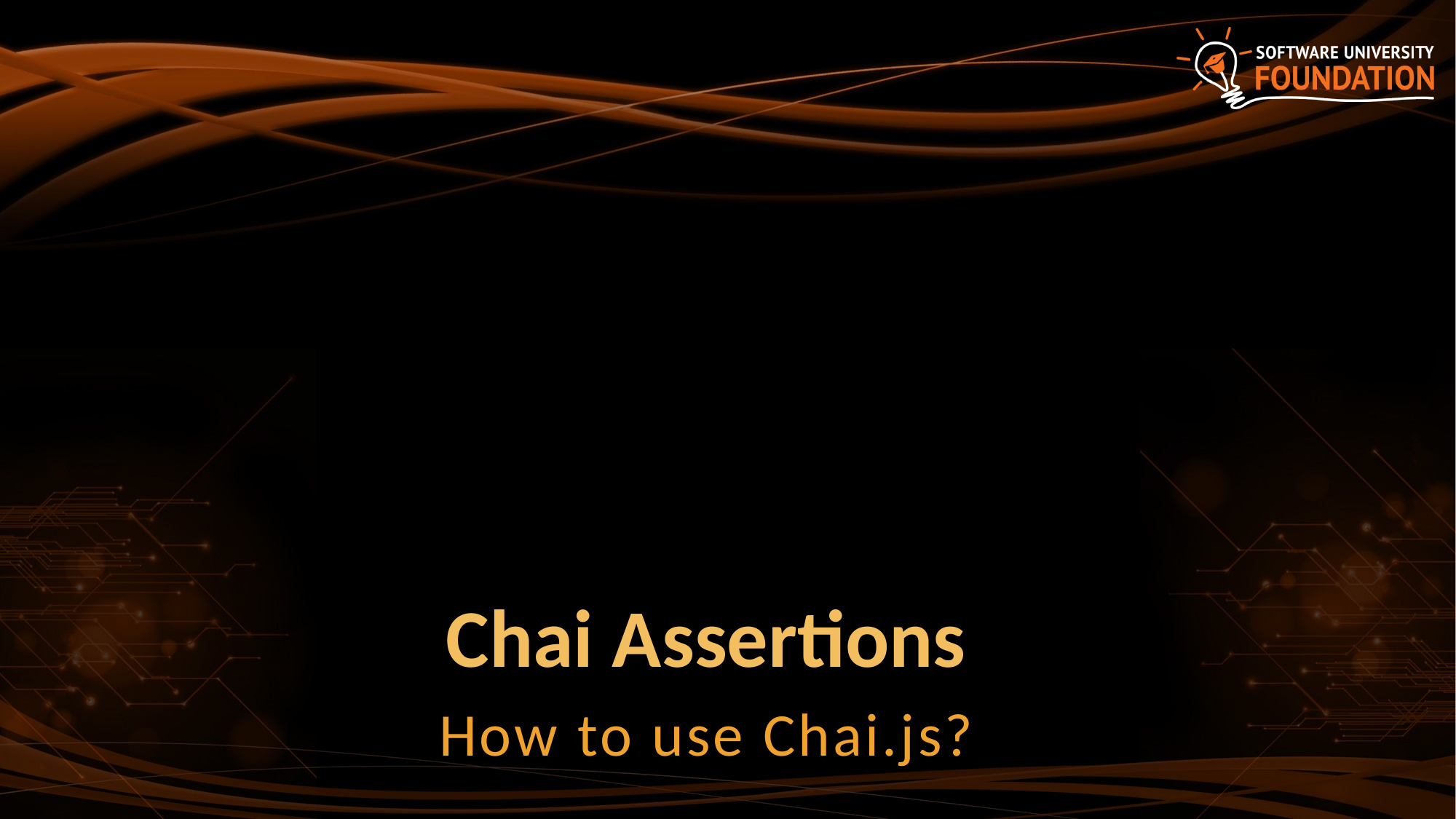

# Chai Assertions
How to use Chai.js?